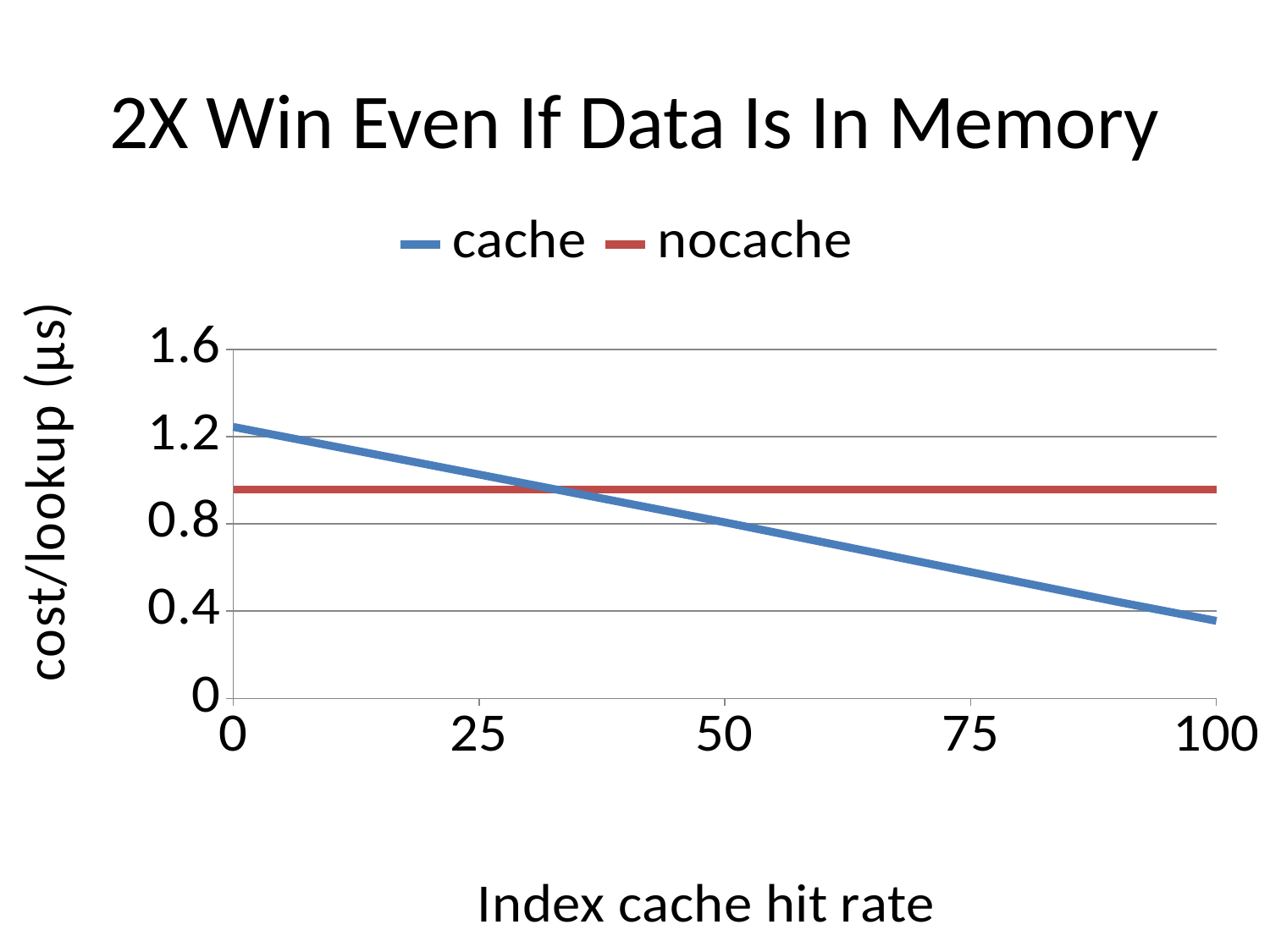

# 2X Win Even If Data Is In Memory

### Chart

| Category | cache | nocache |
|---|---|---|